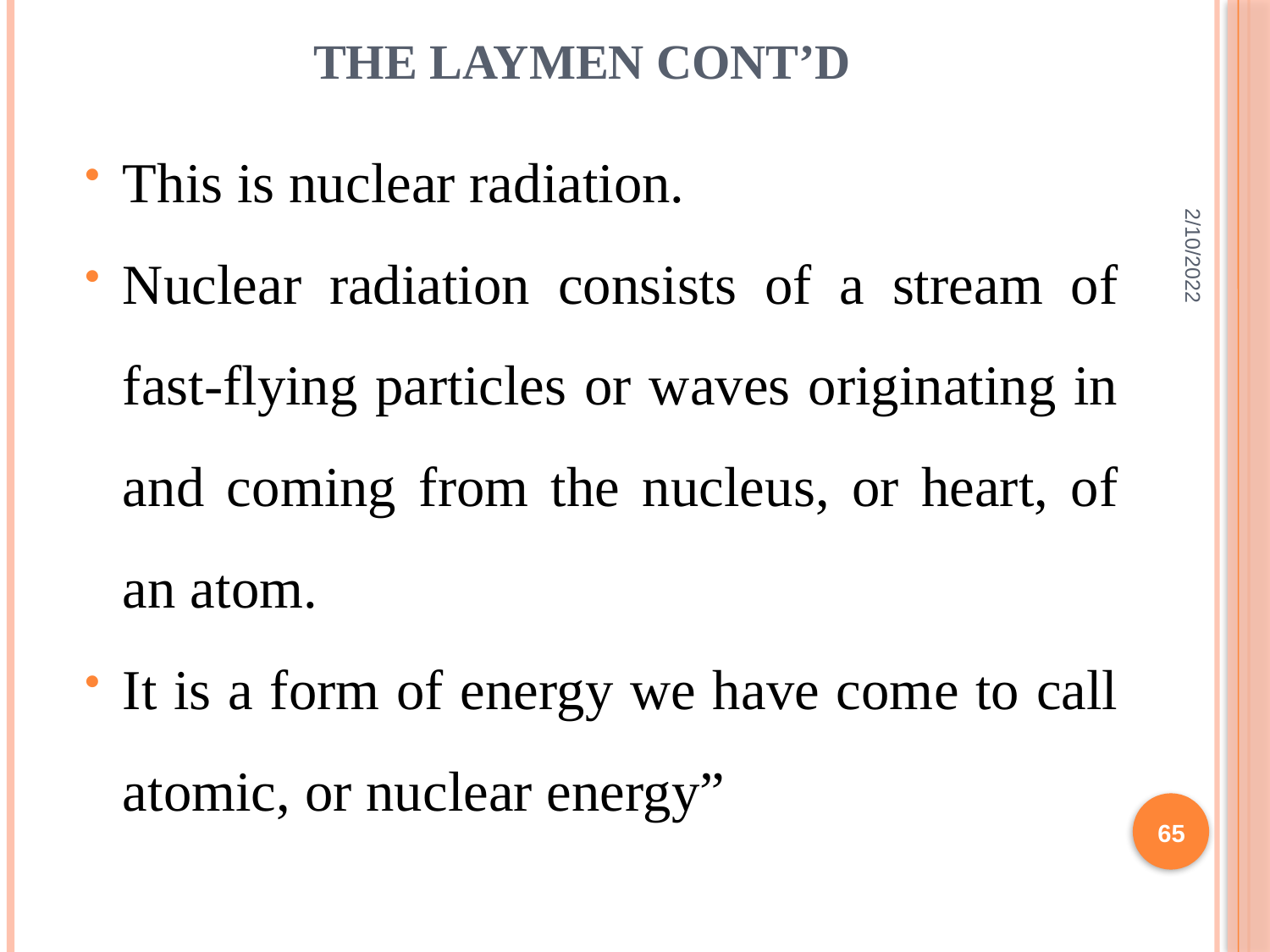

# THE LAYMEN CONT’D
This is nuclear radiation.
Nuclear radiation consists of a stream of fast-flying particles or waves originating in and coming from the nucleus, or heart, of an atom.
It is a form of energy we have come to call atomic, or nuclear energy”

2/10/2022
65